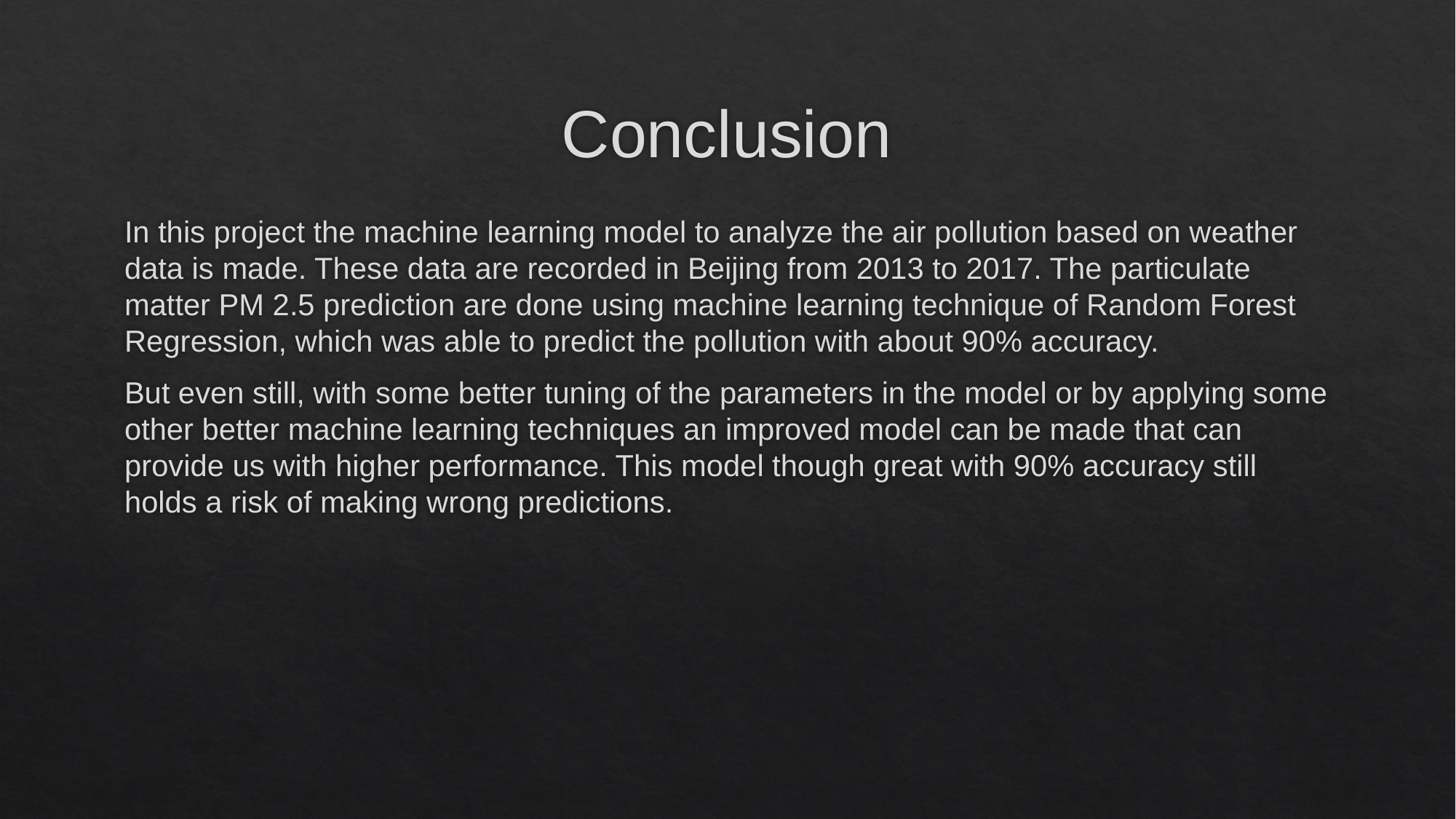

# Conclusion
In this project the machine learning model to analyze the air pollution based on weather data is made. These data are recorded in Beijing from 2013 to 2017. The particulate matter PM 2.5 prediction are done using machine learning technique of Random Forest Regression, which was able to predict the pollution with about 90% accuracy.
But even still, with some better tuning of the parameters in the model or by applying some other better machine learning techniques an improved model can be made that can provide us with higher performance. This model though great with 90% accuracy still holds a risk of making wrong predictions.